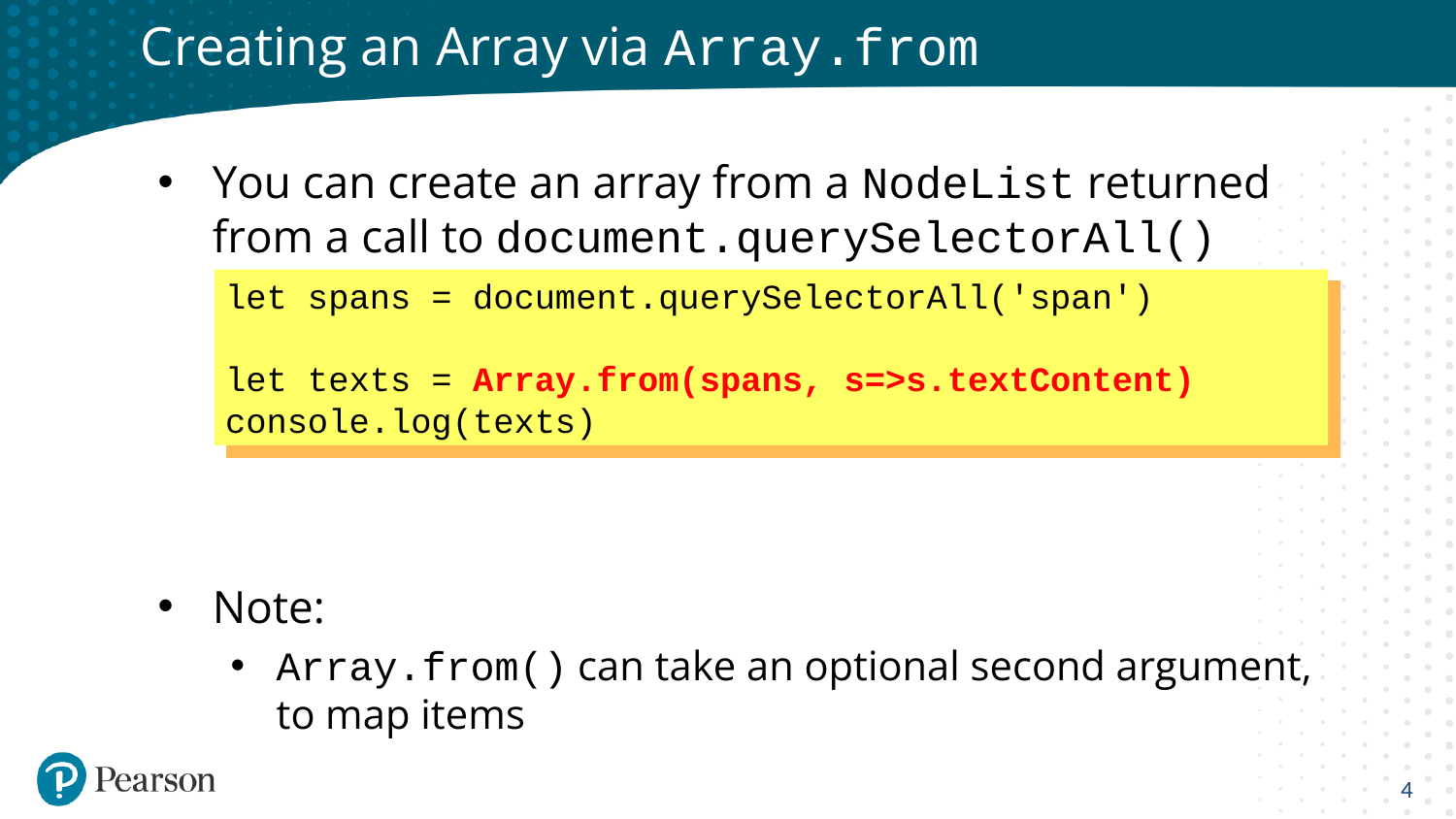

# Creating an Array via Array.from
You can create an array from a NodeList returned from a call to document.querySelectorAll()

Note:
Array.from() can take an optional second argument,
to map items
let spans = document.querySelectorAll('span')

let texts = Array.from(spans, s=>s.textContent)
console.log(texts)
4